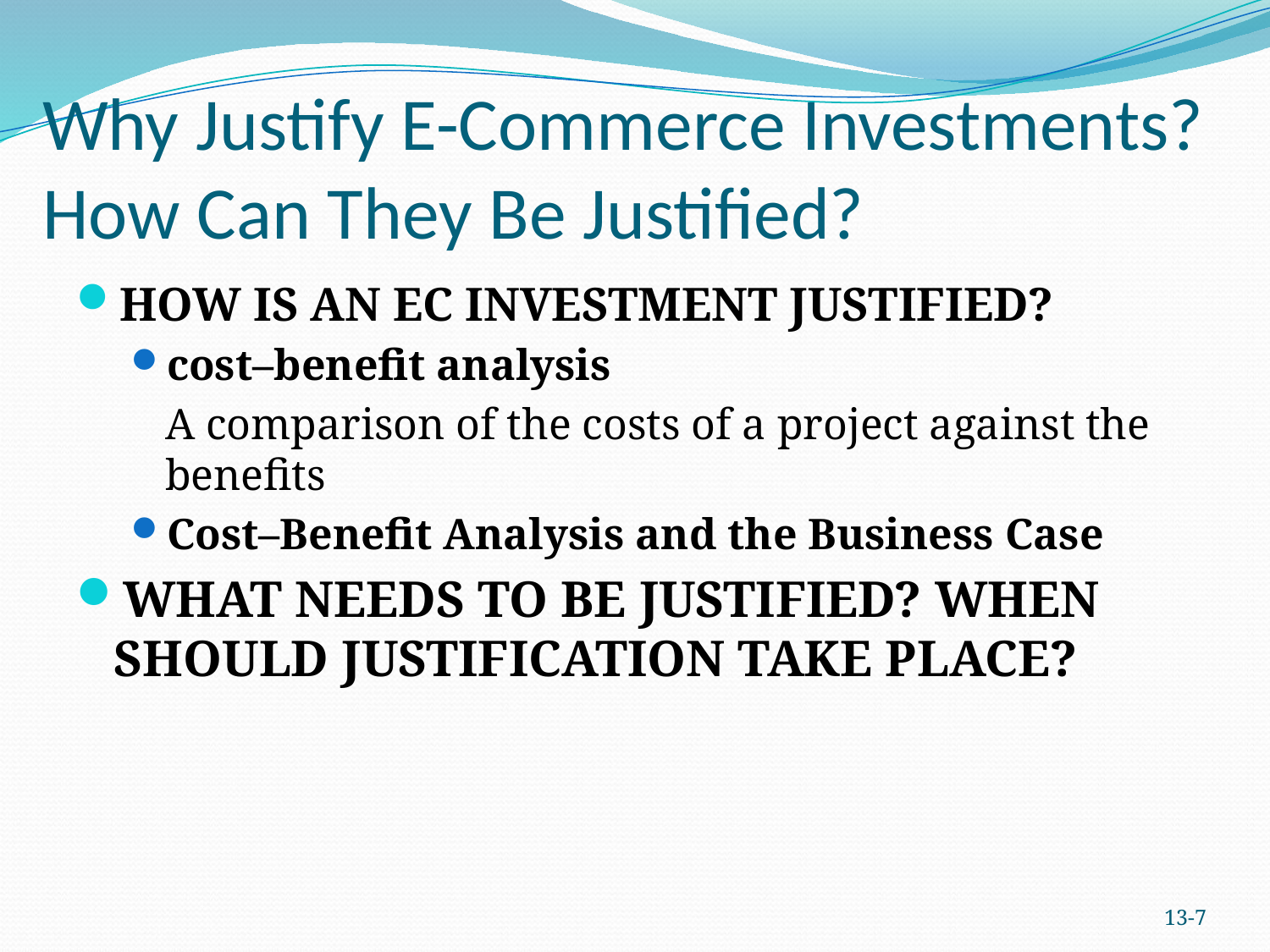

# Why Justify E-Commerce Investments? How Can They Be Justified?
HOW IS AN EC INVESTMENT JUSTIFIED?
cost–benefit analysis
	A comparison of the costs of a project against the benefits
Cost–Benefit Analysis and the Business Case
WHAT NEEDS TO BE JUSTIFIED? WHEN SHOULD JUSTIFICATION TAKE PLACE?
13-7